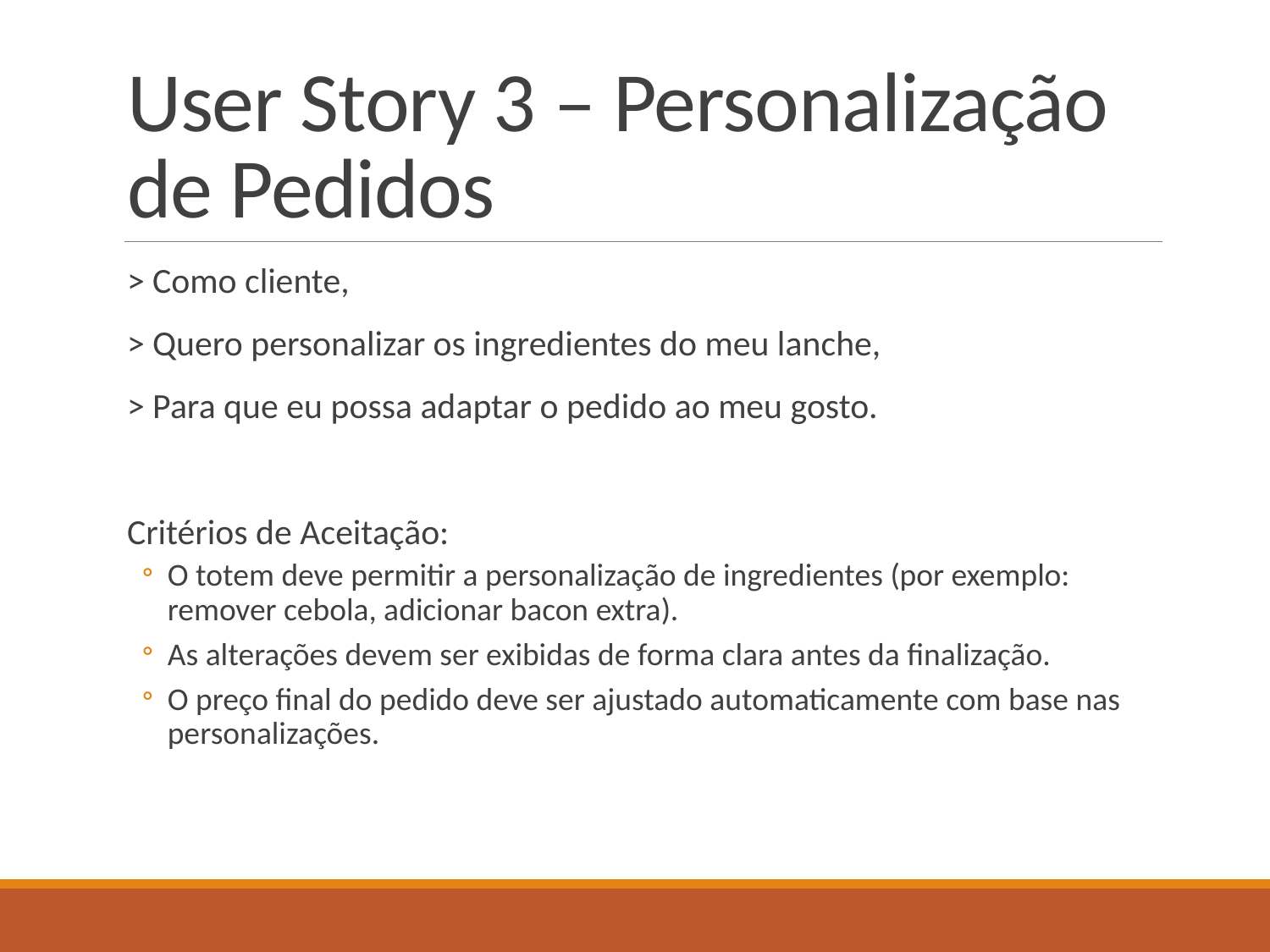

# User Story 3 – Personalização de Pedidos
> Como cliente,
> Quero personalizar os ingredientes do meu lanche,
> Para que eu possa adaptar o pedido ao meu gosto.

Critérios de Aceitação:
O totem deve permitir a personalização de ingredientes (por exemplo: remover cebola, adicionar bacon extra).
As alterações devem ser exibidas de forma clara antes da finalização.
O preço final do pedido deve ser ajustado automaticamente com base nas personalizações.